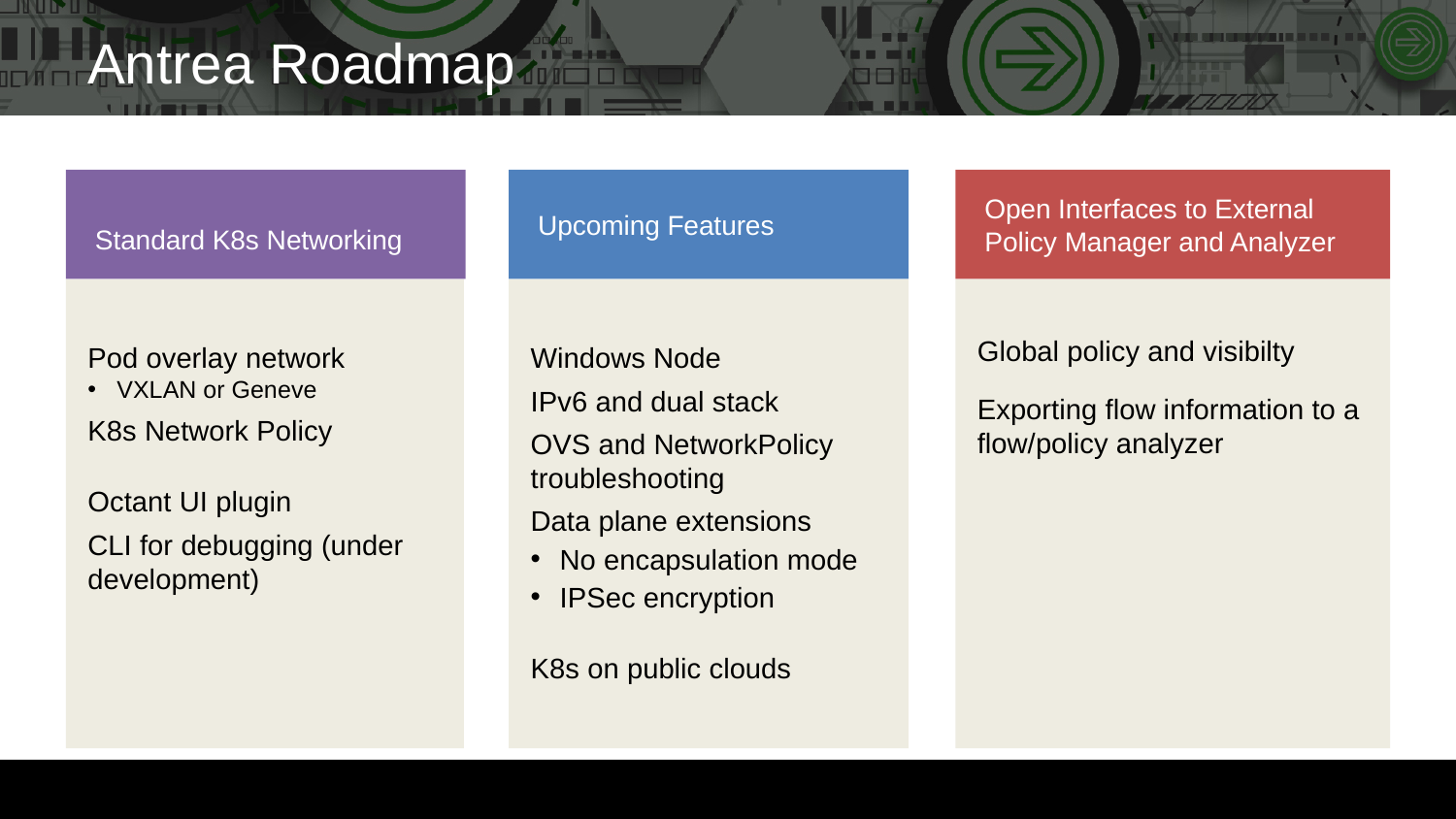

# Antrea Roadmap

Standard K8s Networking

Upcoming Features
Open Interfaces to External Policy Manager and Analyzer

Pod overlay network
VXLAN or Geneve
K8s Network Policy

Octant UI plugin
CLI for debugging (under development)

Windows Node
IPv6 and dual stack
OVS and NetworkPolicy troubleshooting
Data plane extensions
No encapsulation mode
IPSec encryption

K8s on public clouds

Global policy and visibilty
Exporting flow information to a flow/policy analyzer